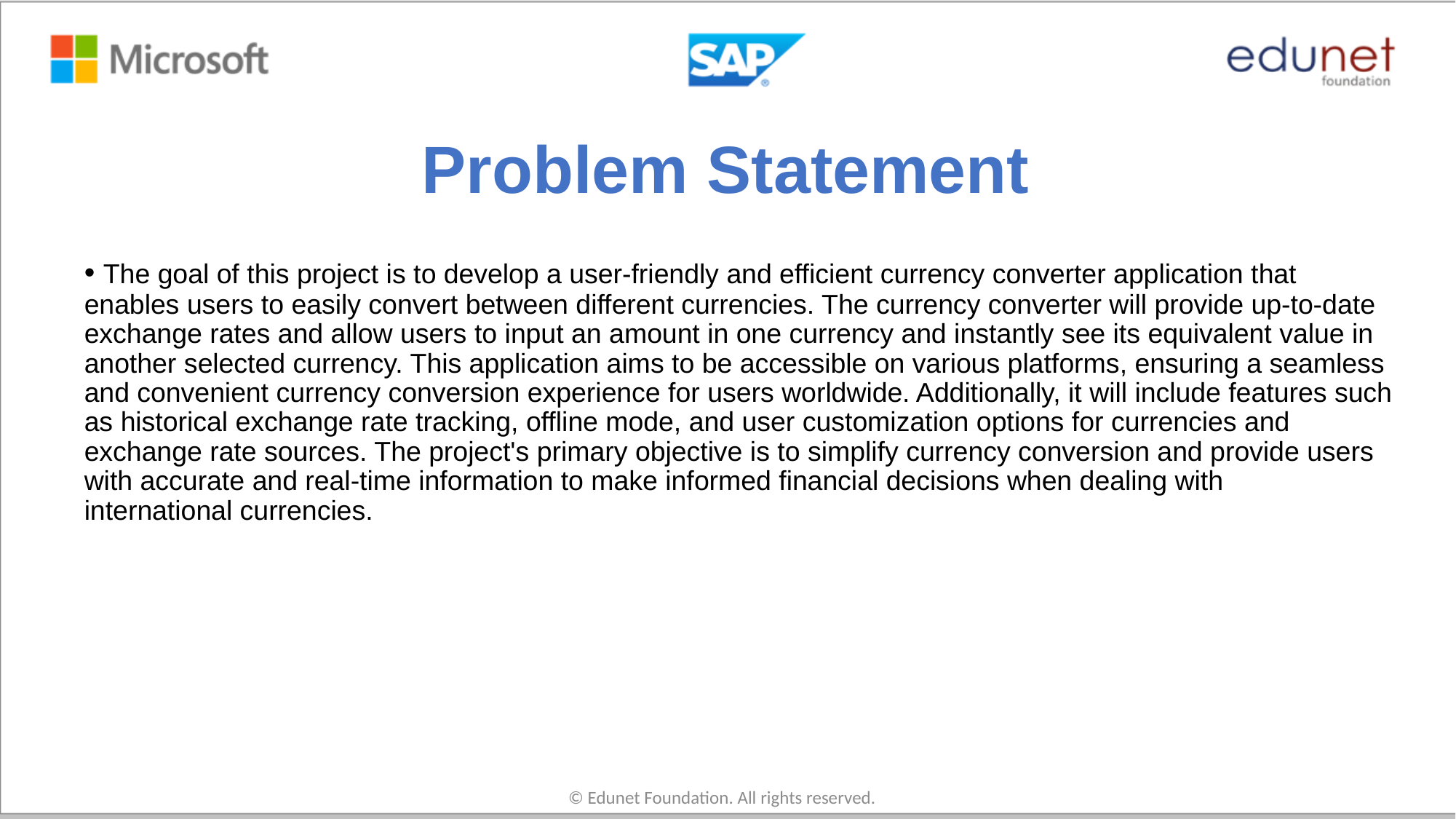

# Problem Statement
 The goal of this project is to develop a user-friendly and efficient currency converter application that enables users to easily convert between different currencies. The currency converter will provide up-to-date exchange rates and allow users to input an amount in one currency and instantly see its equivalent value in another selected currency. This application aims to be accessible on various platforms, ensuring a seamless and convenient currency conversion experience for users worldwide. Additionally, it will include features such as historical exchange rate tracking, offline mode, and user customization options for currencies and exchange rate sources. The project's primary objective is to simplify currency conversion and provide users with accurate and real-time information to make informed financial decisions when dealing with international currencies.
© Edunet Foundation. All rights reserved.